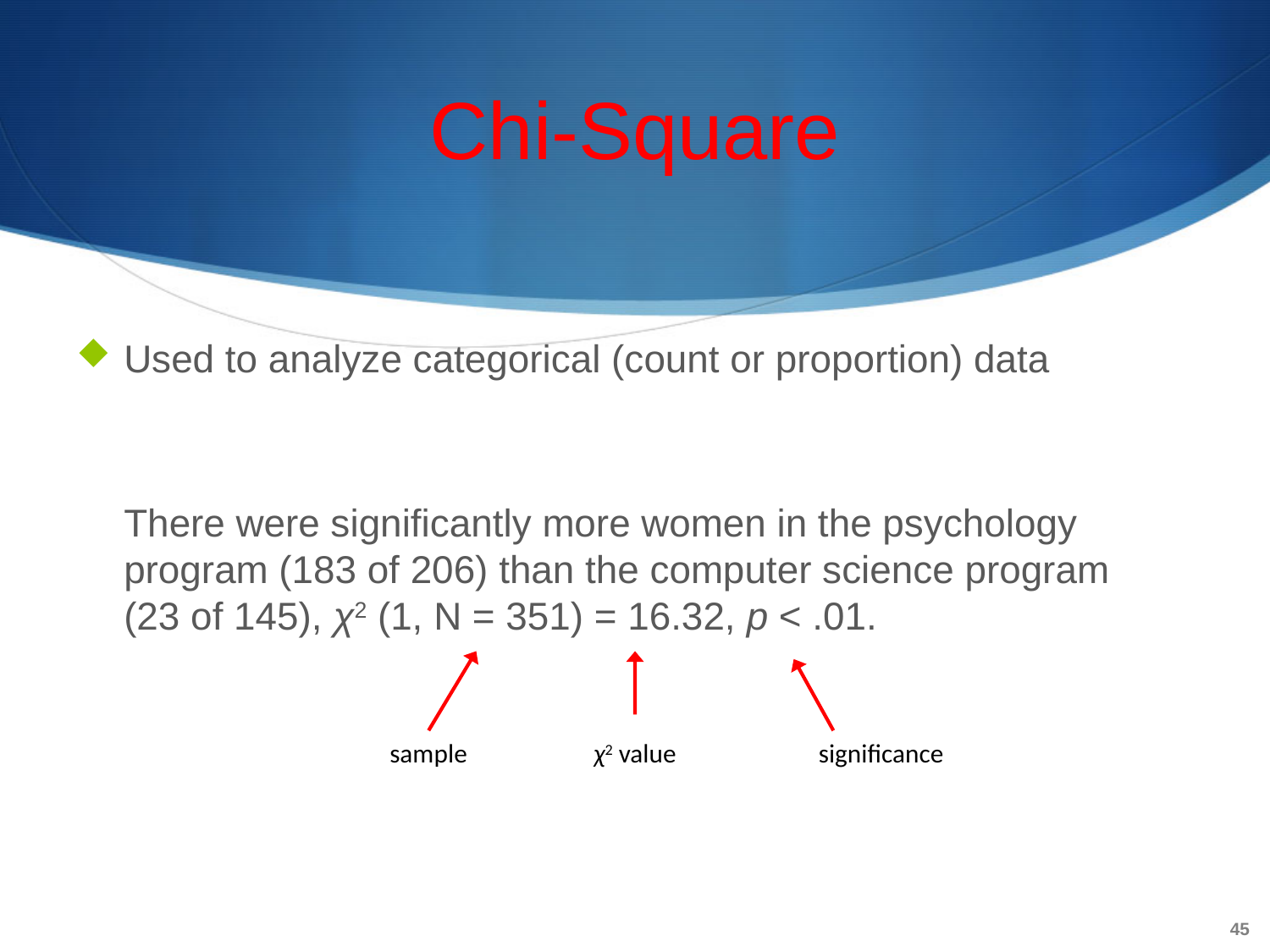

# Chi-Square
Used to analyze categorical (count or proportion) data

	There were significantly more women in the psychology program (183 of 206) than the computer science program
(23 of 145), χ2 (1, N = 351) = 16.32, p < .01.

sample
χ2 value
significance
45